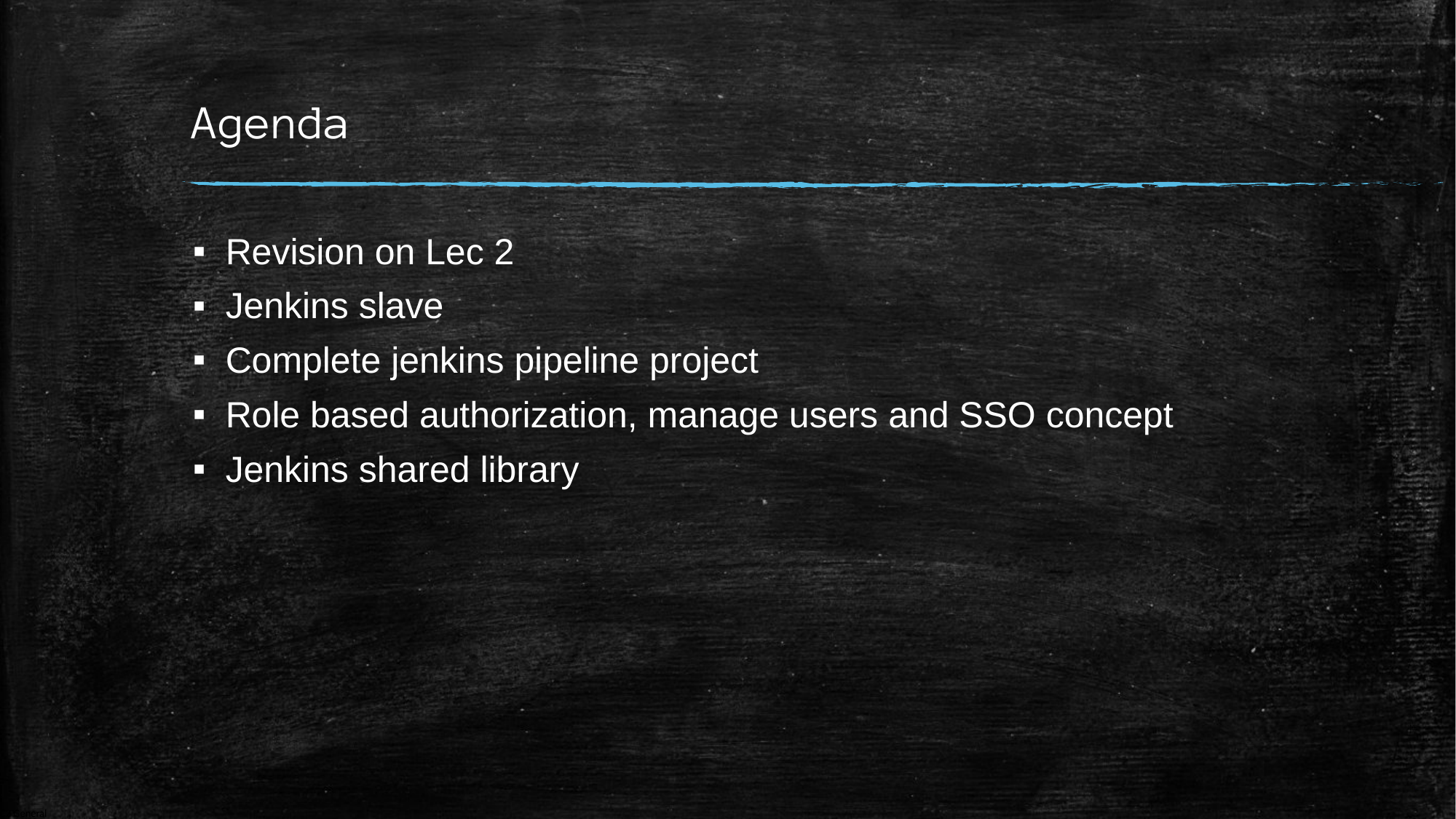

# Agenda
Revision on Lec 2
Jenkins slave
Complete jenkins pipeline project
Role based authorization, manage users and SSO concept
Jenkins shared library